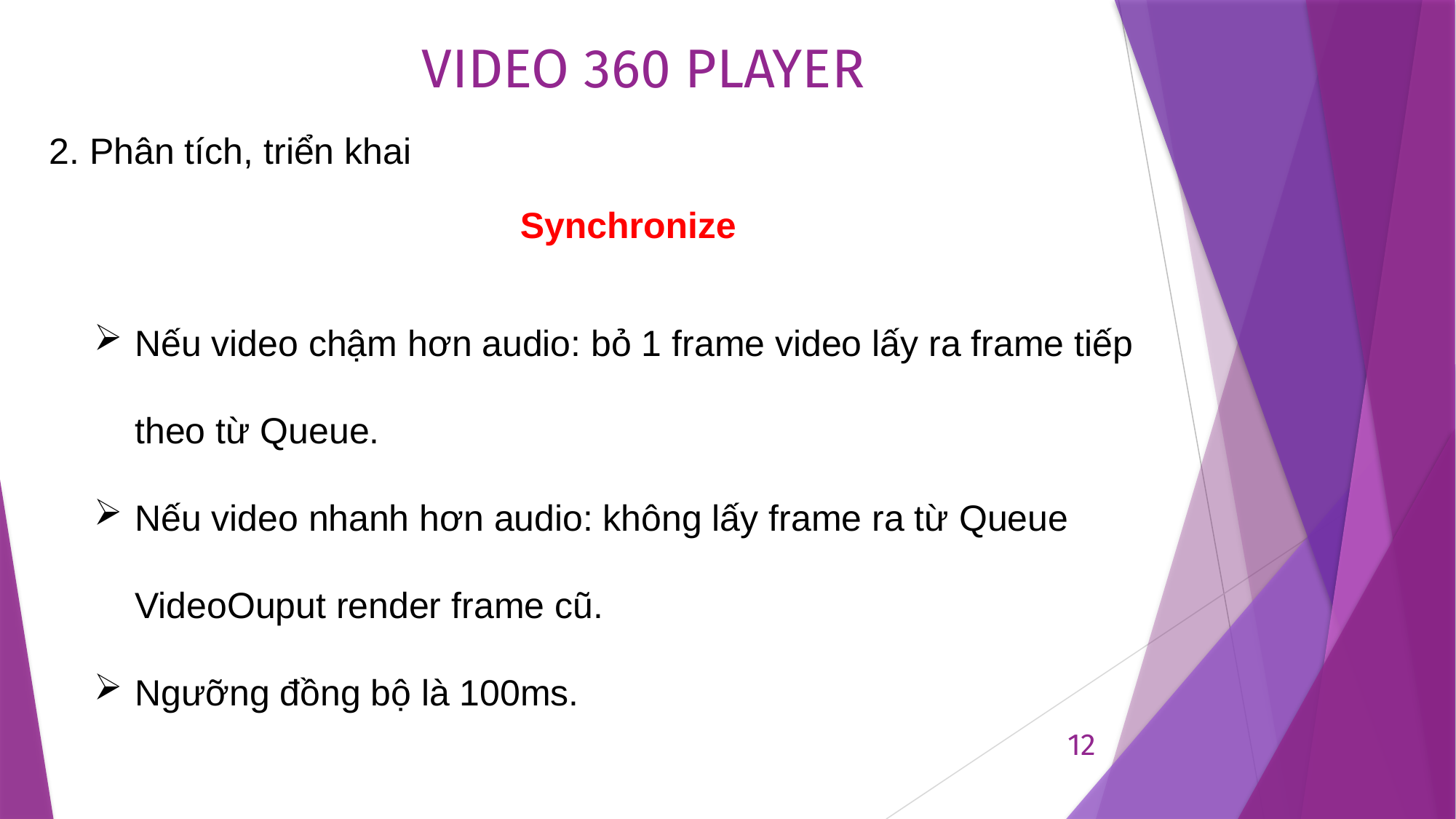

2. Phân tích, triển khai
Synchronize
Nếu video chậm hơn audio: bỏ 1 frame video lấy ra frame tiếp theo từ Queue.
Nếu video nhanh hơn audio: không lấy frame ra từ Queue VideoOuput render frame cũ.
Ngưỡng đồng bộ là 100ms.

12